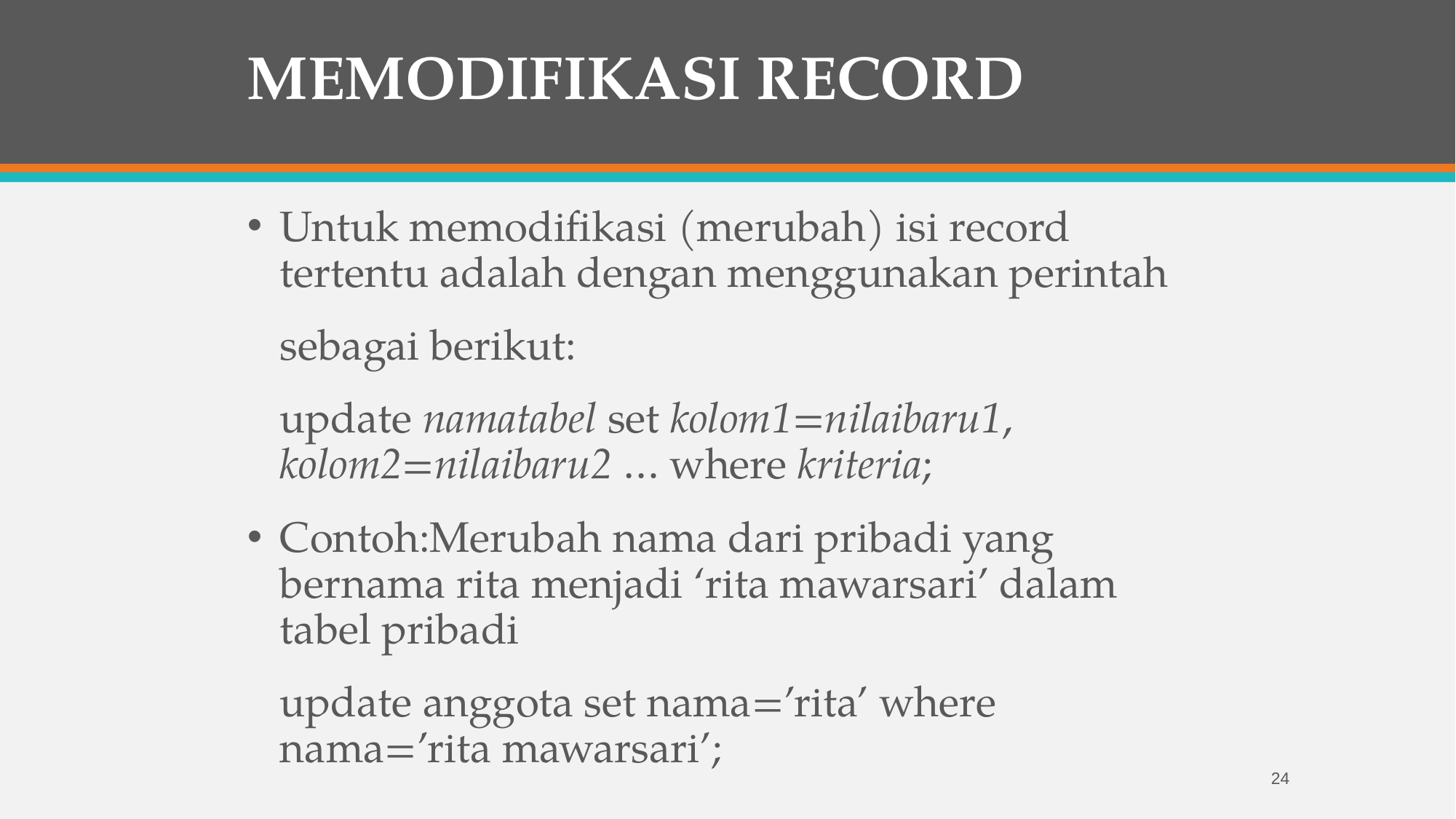

# MEMODIFIKASI RECORD
Untuk memodifikasi (merubah) isi record tertentu adalah dengan menggunakan perintah
	sebagai berikut:
	update namatabel set kolom1=nilaibaru1, kolom2=nilaibaru2 … where kriteria;
Contoh:Merubah nama dari pribadi yang bernama rita menjadi ‘rita mawarsari’ dalam tabel pribadi
	update anggota set nama=’rita’ where nama=’rita mawarsari’;

24